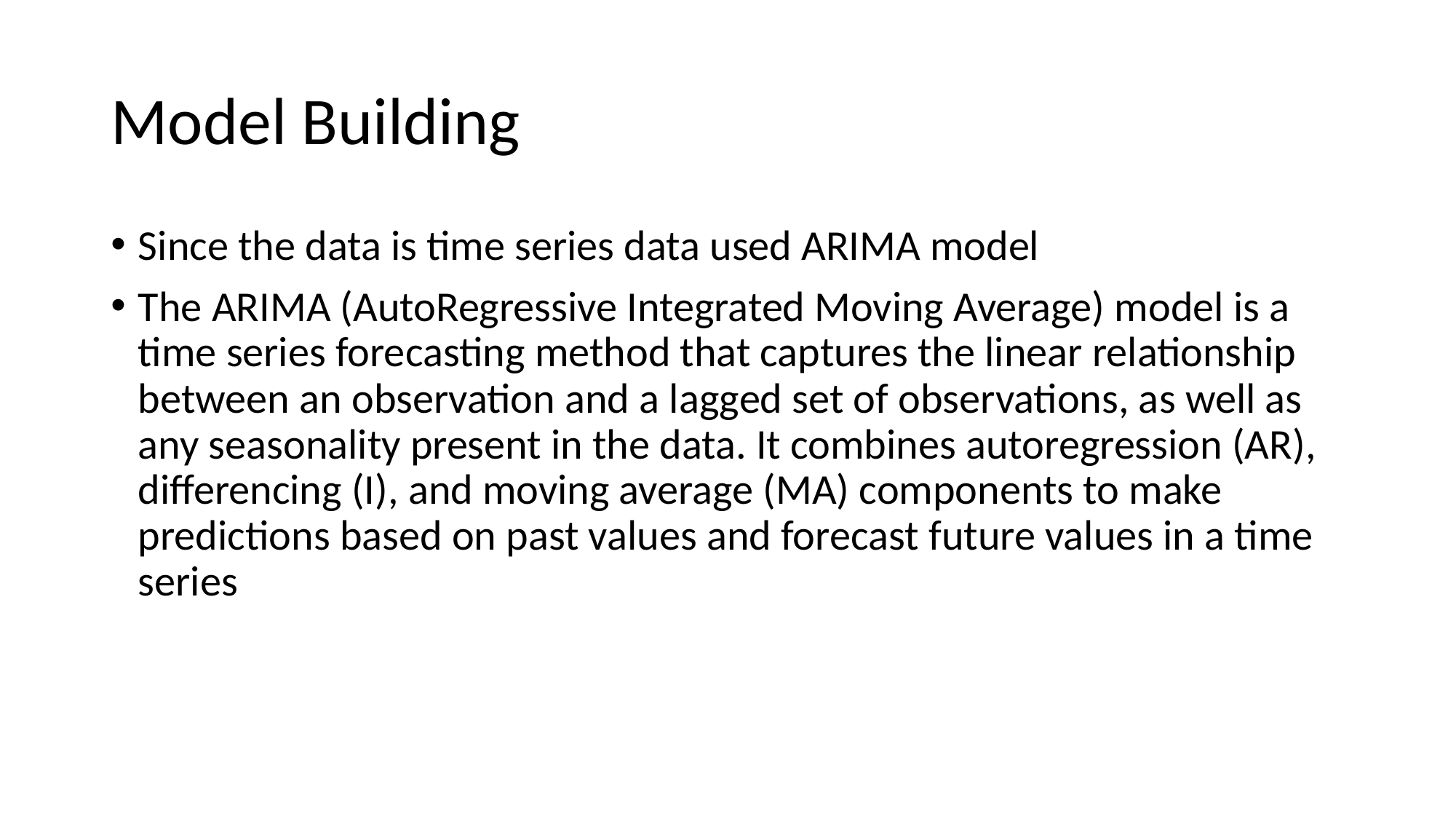

# Model Building
Since the data is time series data used ARIMA model
The ARIMA (AutoRegressive Integrated Moving Average) model is a time series forecasting method that captures the linear relationship between an observation and a lagged set of observations, as well as any seasonality present in the data. It combines autoregression (AR), differencing (I), and moving average (MA) components to make predictions based on past values and forecast future values in a time series